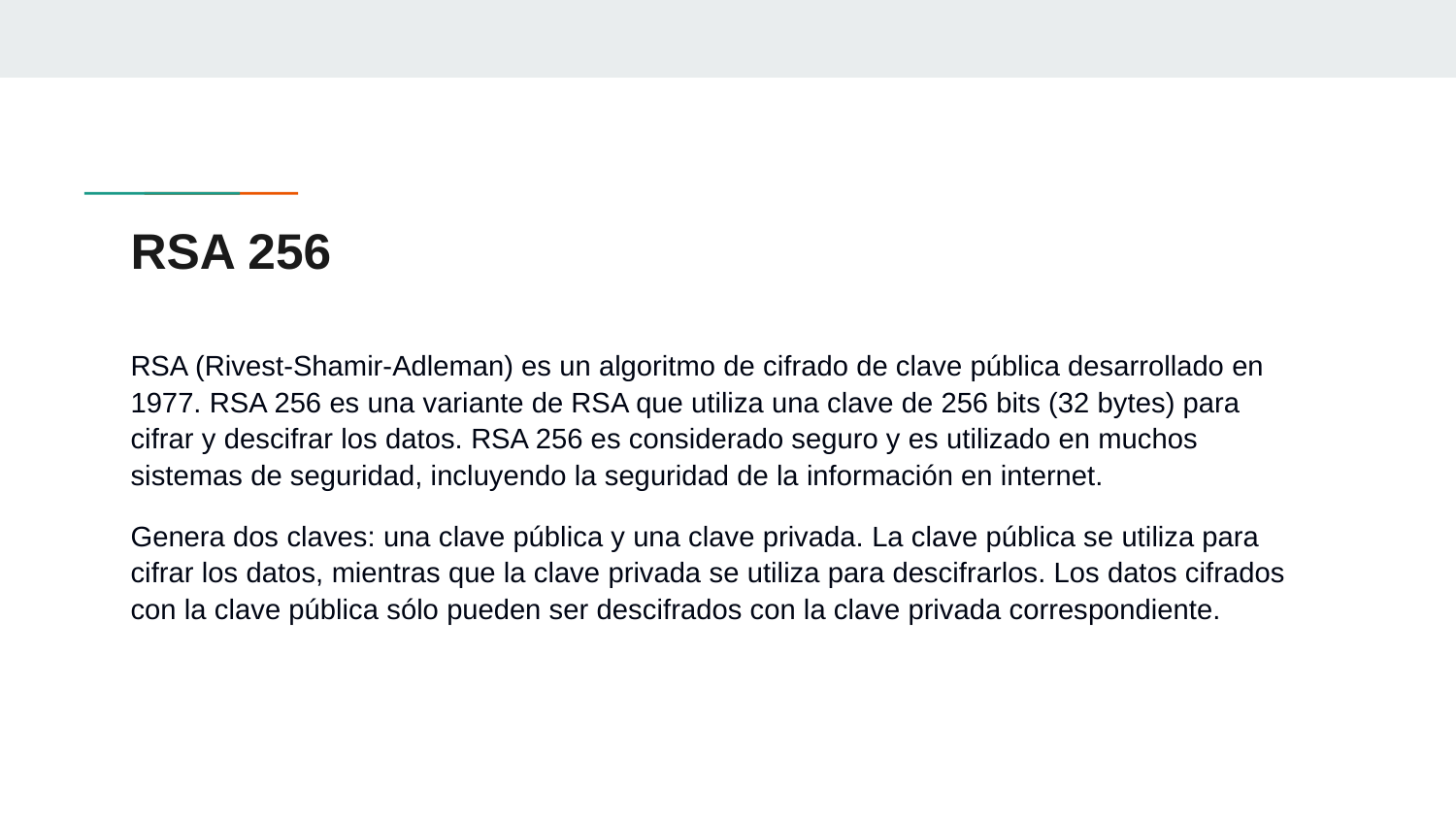

# RSA 256
RSA (Rivest-Shamir-Adleman) es un algoritmo de cifrado de clave pública desarrollado en 1977. RSA 256 es una variante de RSA que utiliza una clave de 256 bits (32 bytes) para cifrar y descifrar los datos. RSA 256 es considerado seguro y es utilizado en muchos sistemas de seguridad, incluyendo la seguridad de la información en internet.
Genera dos claves: una clave pública y una clave privada. La clave pública se utiliza para cifrar los datos, mientras que la clave privada se utiliza para descifrarlos. Los datos cifrados con la clave pública sólo pueden ser descifrados con la clave privada correspondiente.